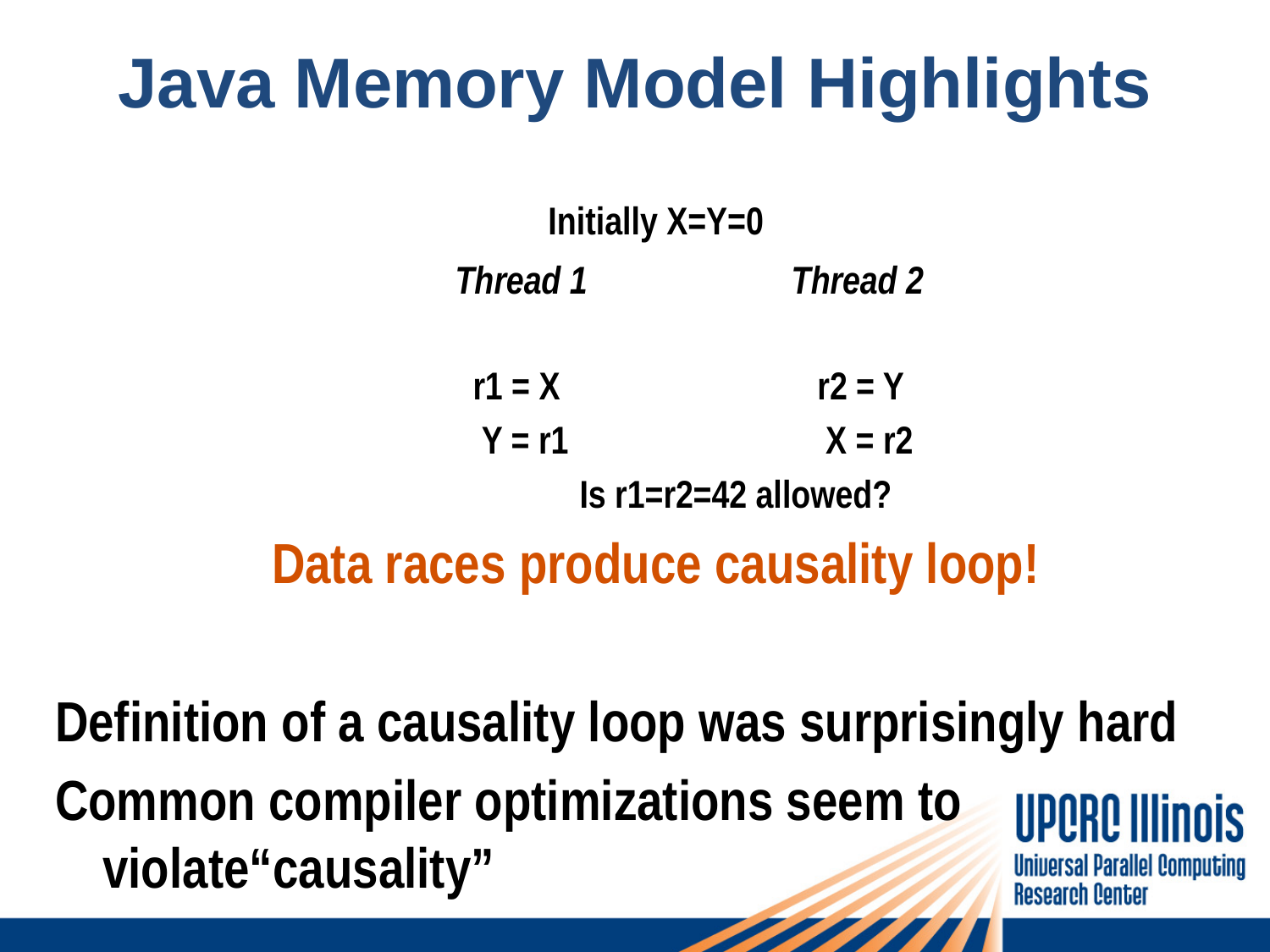

# Java Memory Model Highlights

Initially X=Y=0
                                             Thread 1                       Thread 2
                                               r1 = X                             r2 = Y
                                                Y = r1                             X = r2
                                                           Is r1=r2=42 allowed?
Data races produce causality loop!

Definition of a causality loop was surprisingly hard
Common compiler optimizations seem to violate“causality”